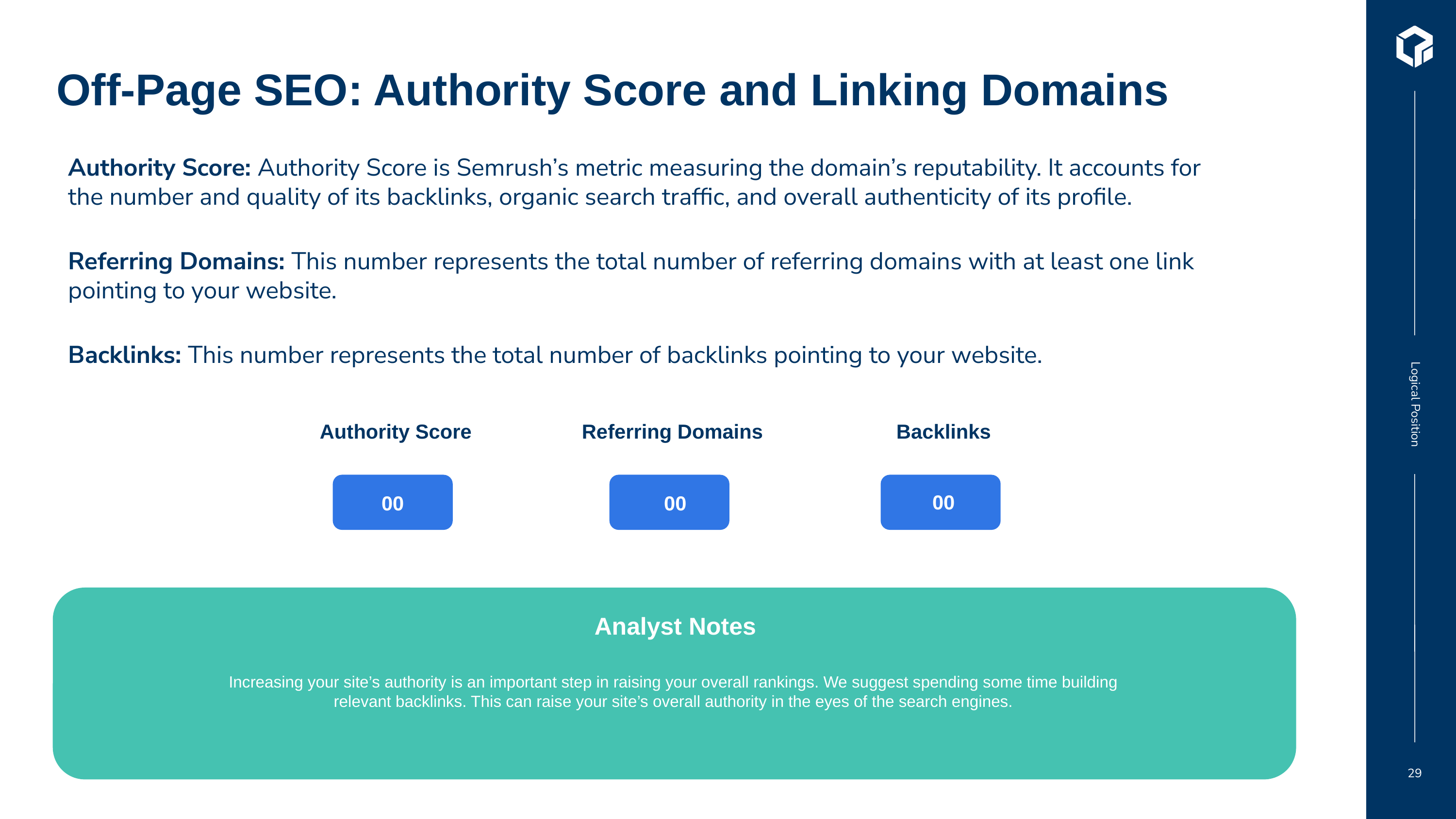

# Off-Page SEO: Authority Score and Linking Domains
Authority Score: Authority Score is Semrush’s metric measuring the domain’s reputability. It accounts for the number and quality of its backlinks, organic search traffic, and overall authenticity of its profile.

Referring Domains: This number represents the total number of referring domains with at least one link pointing to your website.

Backlinks: This number represents the total number of backlinks pointing to your website.
Authority Score
Referring Domains
Backlinks

00
00
00

Analyst Notes
Increasing your site’s authority is an important step in raising your overall rankings. We suggest spending some time building relevant backlinks. This can raise your site’s overall authority in the eyes of the search engines.
29